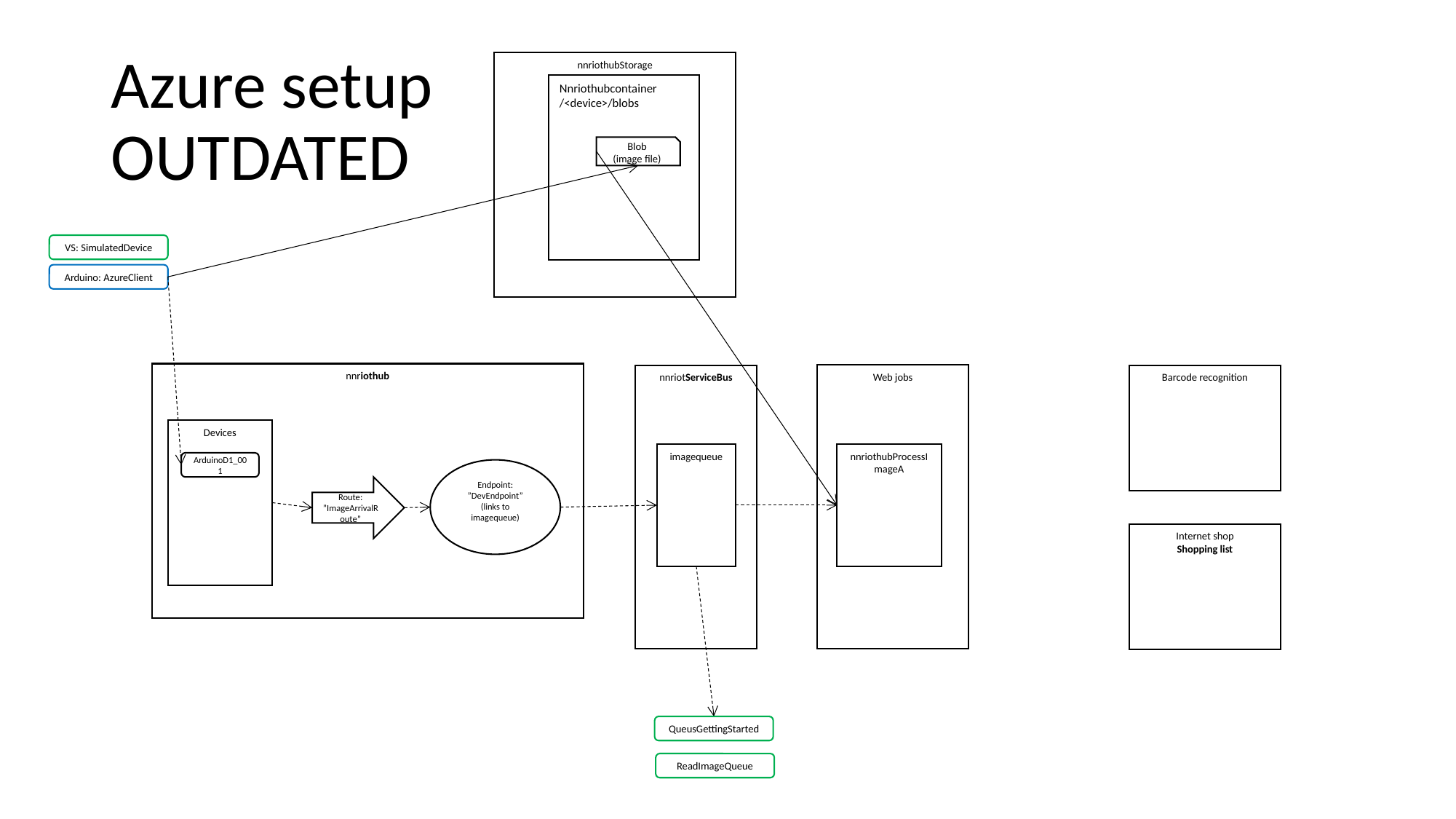

# Azure setup OUTDATED
nnriothubStorage
Nnriothubcontainer
/<device>/blobs
Blob
(image file)
VS: SimulatedDevice
Arduino: AzureClient
nnriothub
Web jobs
nnriotServiceBus
Barcode recognition
Devices
nnriothubProcessImageA
imagequeue
ArduinoD1_001
Endpoint: ”DevEndpoint”
(links to imagequeue)

Route:
”ImageArrivalRoute”
Internet shop
Shopping list
QueusGettingStarted
ReadImageQueue